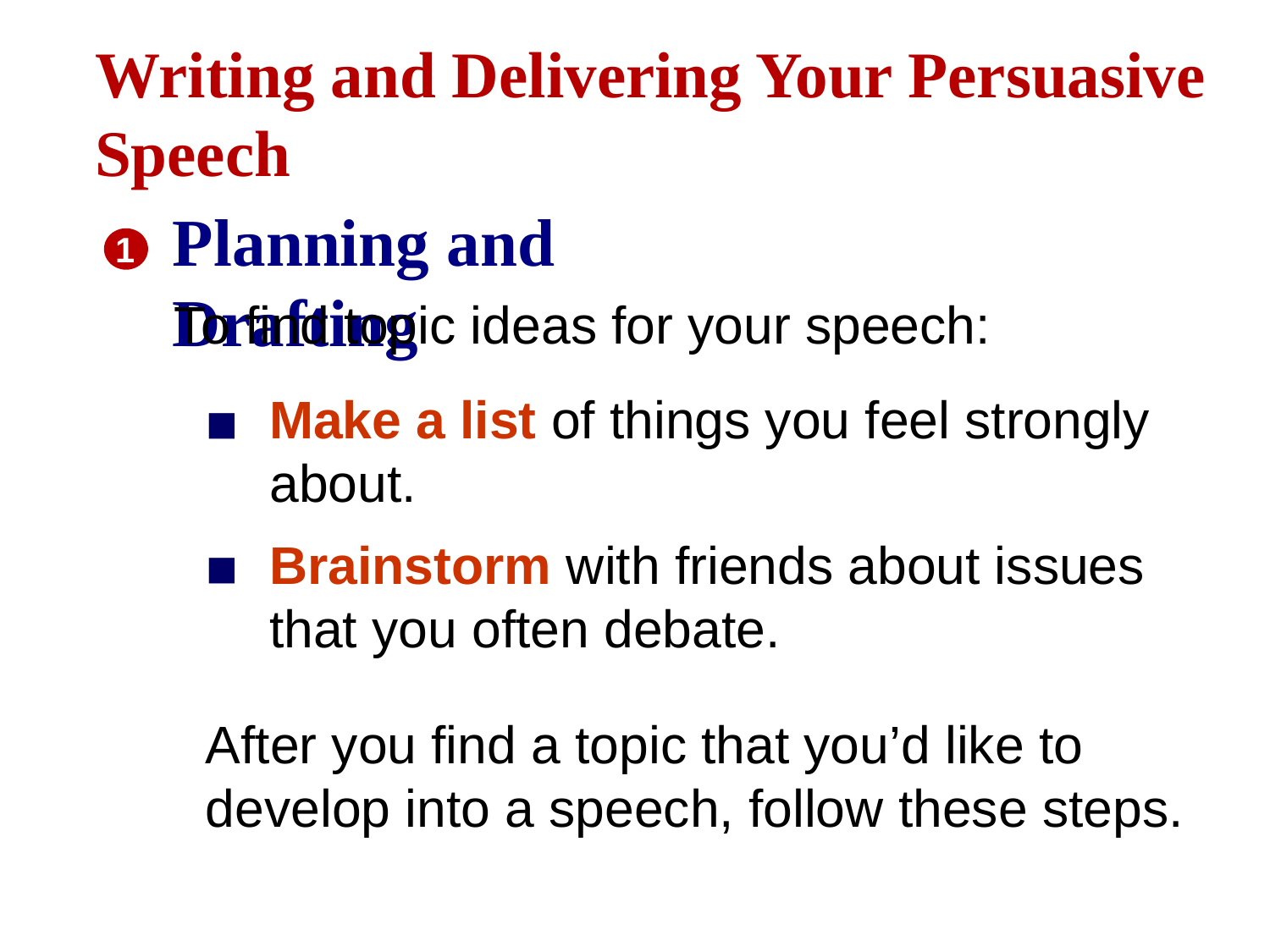

Writing and Delivering Your Persuasive Speech
Planning and Drafting
1

To find topic ideas for your speech:
Make a list of things you feel strongly about.
Brainstorm with friends about issues that you often debate.
After you find a topic that you’d like to develop into a speech, follow these steps.